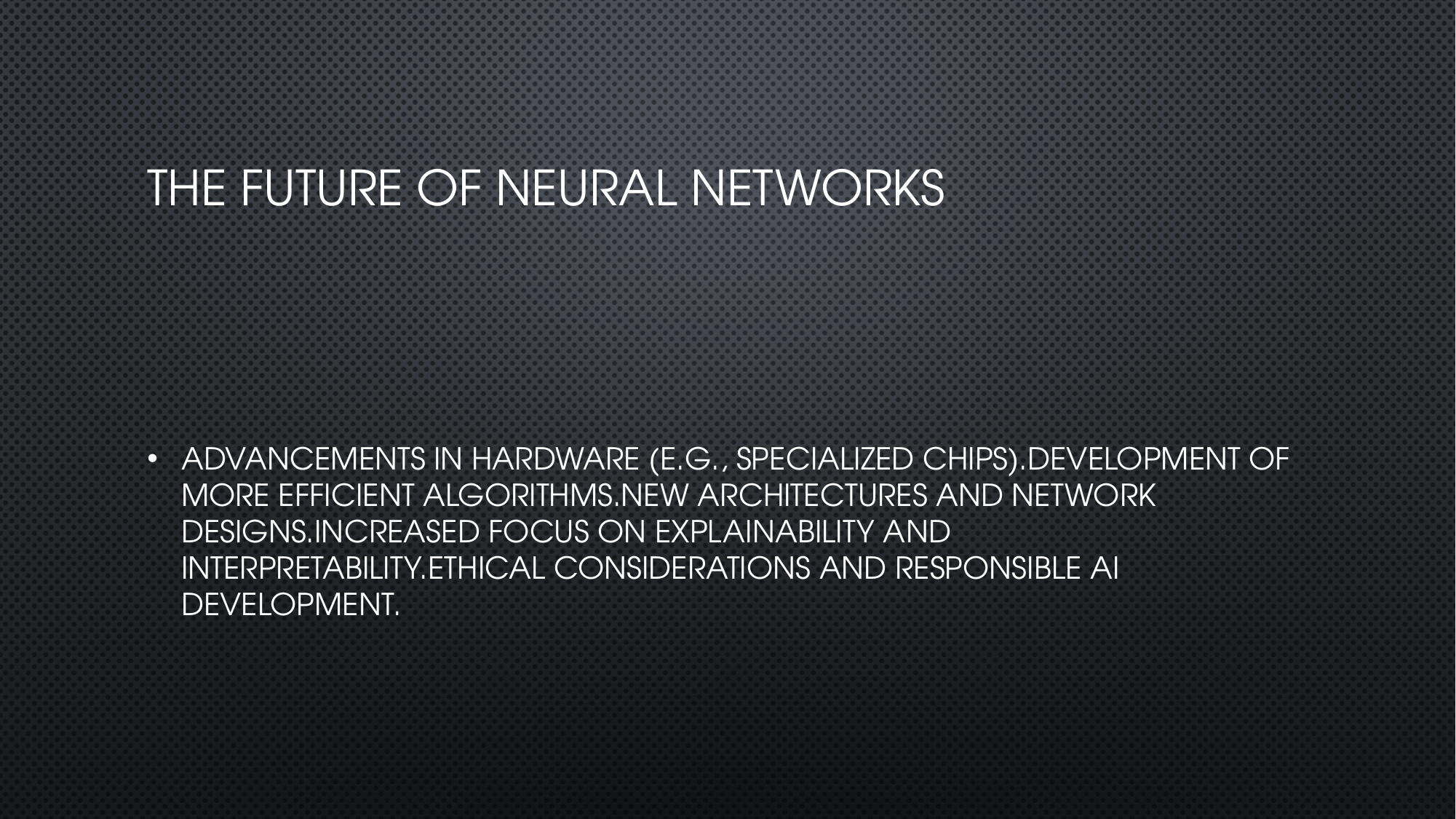

# The Future of Neural Networks

Advancements in hardware (e.g., specialized chips).Development of more efficient algorithms.New architectures and network designs.Increased focus on explainability and interpretability.Ethical considerations and responsible AI development.